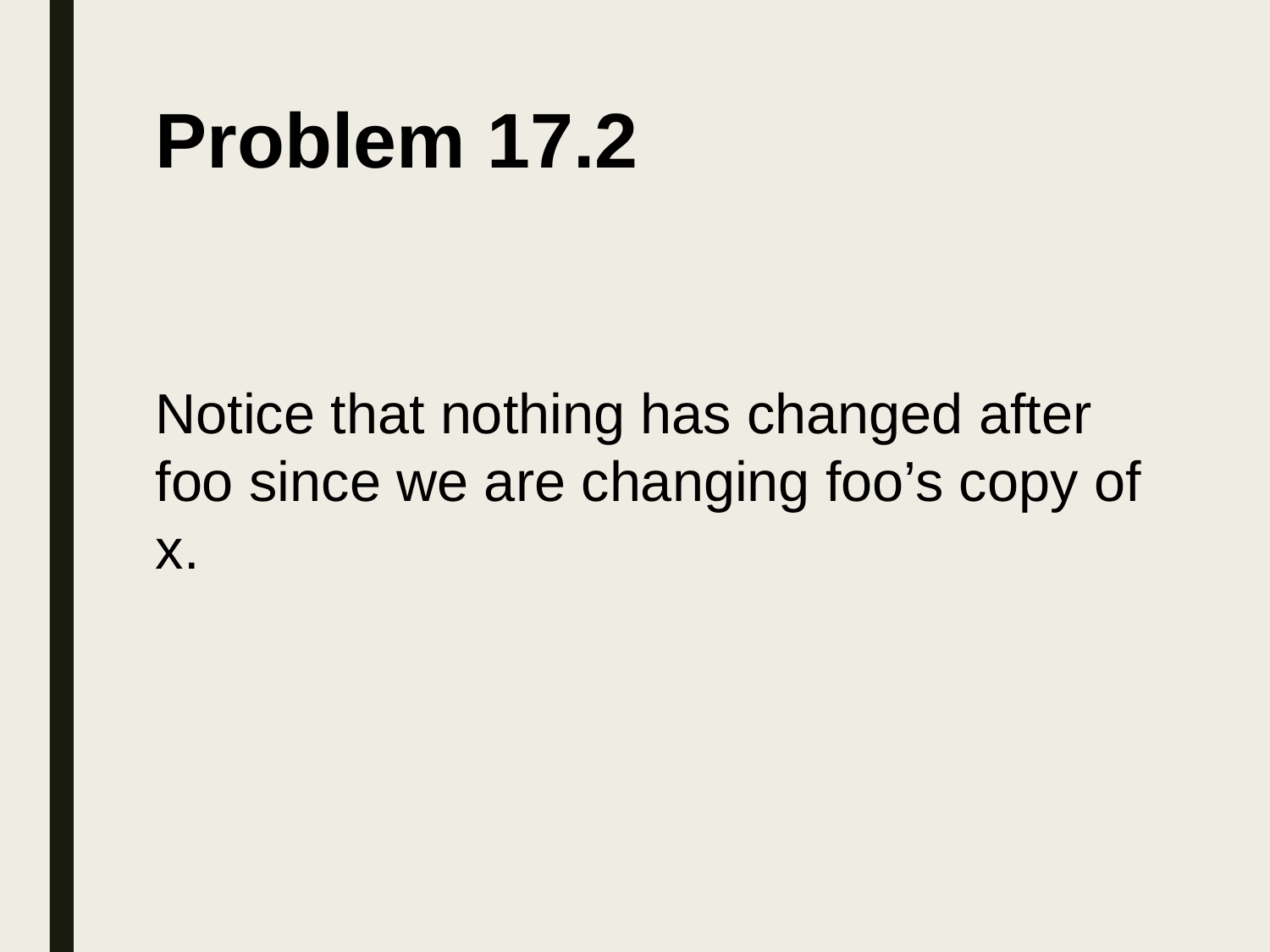

Problem 17.2
Notice that nothing has changed after foo since we are changing foo’s copy of x.